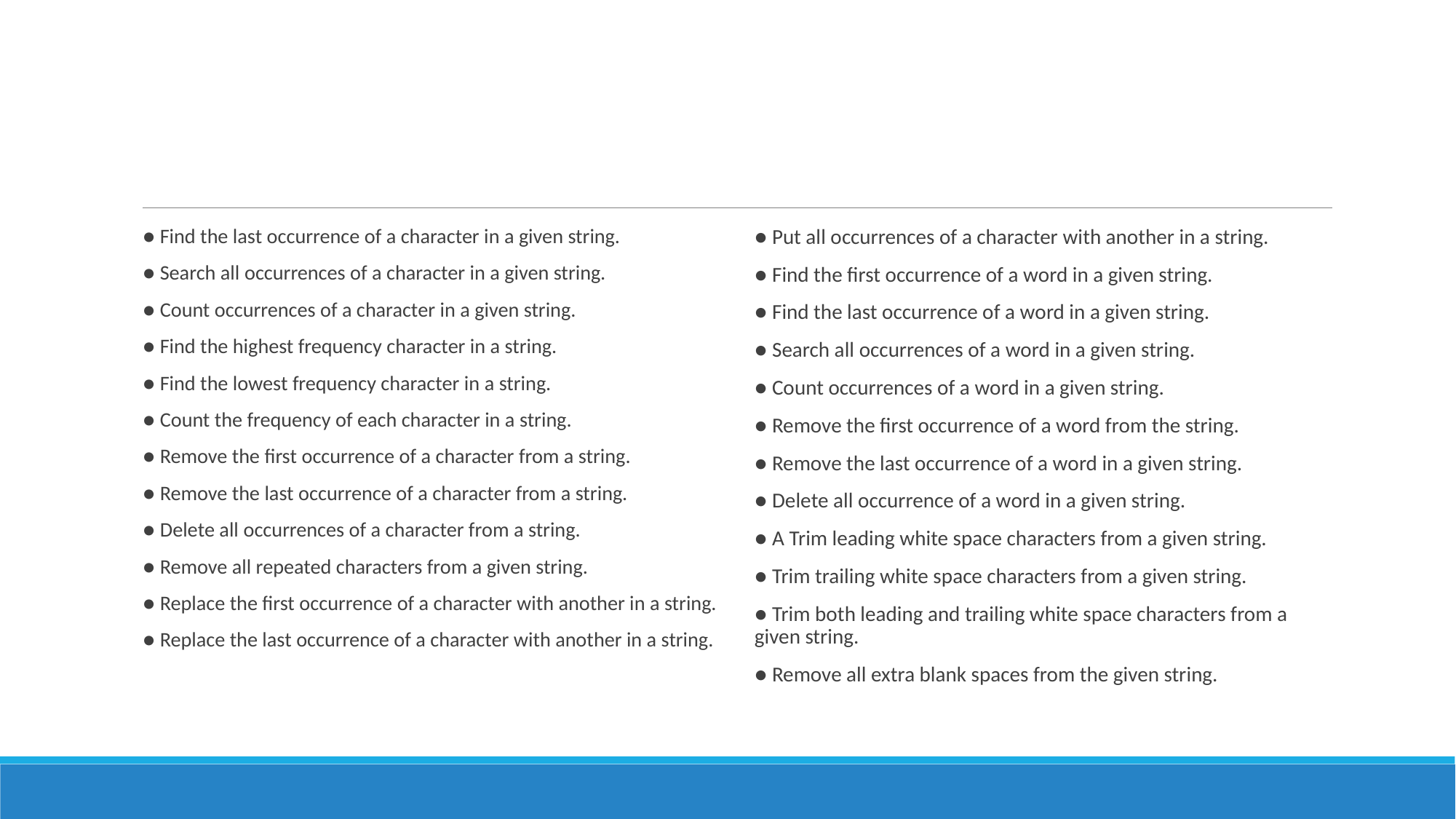

#
● Find the last occurrence of a character in a given string.
● Search all occurrences of a character in a given string.
● Count occurrences of a character in a given string.
● Find the highest frequency character in a string.
● Find the lowest frequency character in a string.
● Count the frequency of each character in a string.
● Remove the first occurrence of a character from a string.
● Remove the last occurrence of a character from a string.
● Delete all occurrences of a character from a string.
● Remove all repeated characters from a given string.
● Replace the first occurrence of a character with another in a string.
● Replace the last occurrence of a character with another in a string.
● Put all occurrences of a character with another in a string.
● Find the first occurrence of a word in a given string.
● Find the last occurrence of a word in a given string.
● Search all occurrences of a word in a given string.
● Count occurrences of a word in a given string.
● Remove the first occurrence of a word from the string.
● Remove the last occurrence of a word in a given string.
● Delete all occurrence of a word in a given string.
● A Trim leading white space characters from a given string.
● Trim trailing white space characters from a given string.
● Trim both leading and trailing white space characters from a given string.
● Remove all extra blank spaces from the given string.